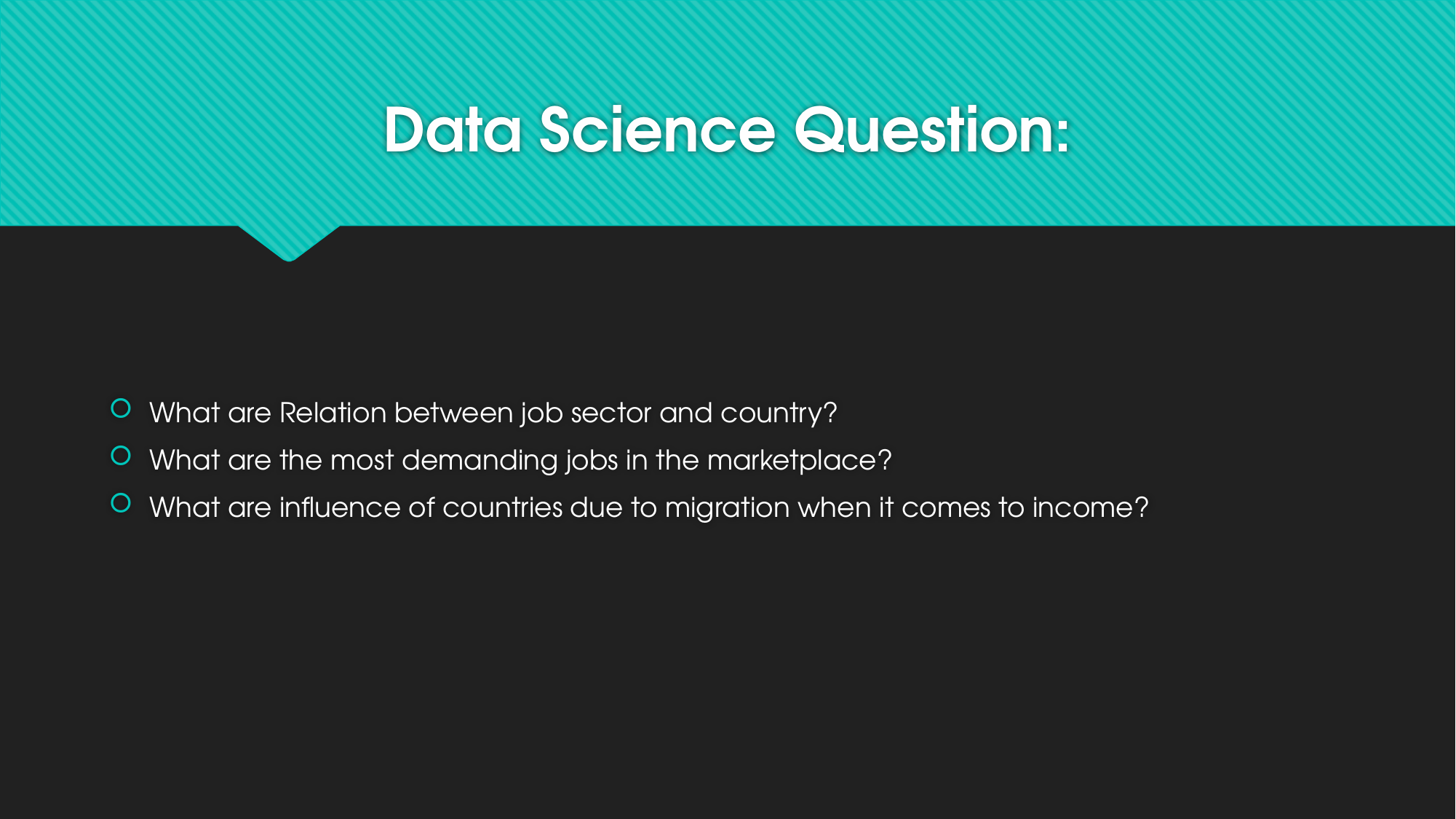

# Data Science Question:
What are Relation between job sector and country?
What are the most demanding jobs in the marketplace?
What are influence of countries due to migration when it comes to income?